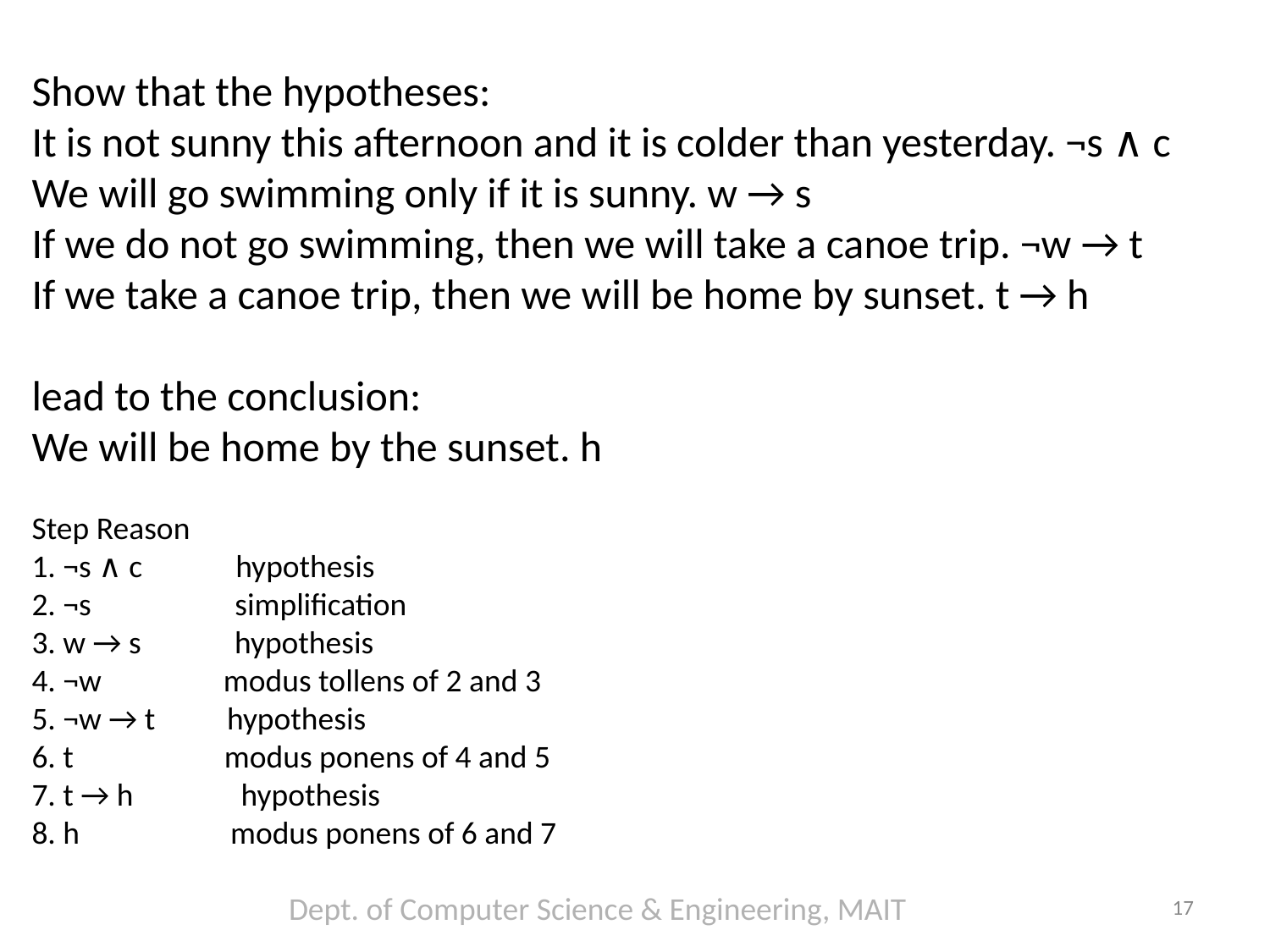

Show that the hypotheses:
It is not sunny this afternoon and it is colder than yesterday. ¬s ∧ c
We will go swimming only if it is sunny. w → s
If we do not go swimming, then we will take a canoe trip. ¬w → t
If we take a canoe trip, then we will be home by sunset. t → h

lead to the conclusion:
We will be home by the sunset. h

Step Reason
1. ¬s ∧ c             hypothesis
2. ¬s                    simplification
3. w → s             hypothesis
4. ¬w                 modus tollens of 2 and 3
5. ¬w → t          hypothesis
6. t                     modus ponens of 4 and 5
7. t → h               hypothesis
8. h                     modus ponens of 6 and 7
Dept. of Computer Science & Engineering, MAIT
17